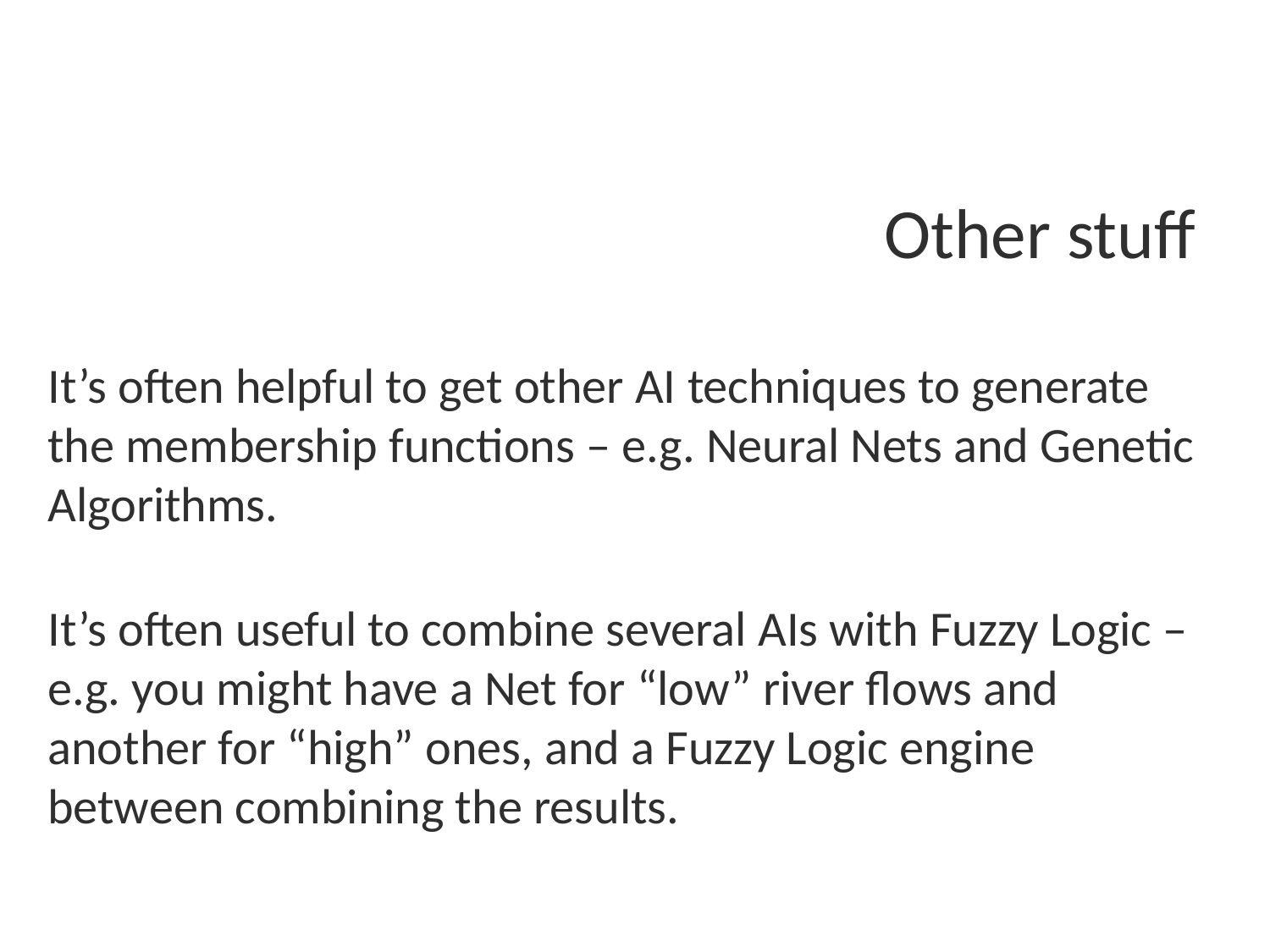

# Other stuff
It’s often helpful to get other AI techniques to generate the membership functions – e.g. Neural Nets and Genetic Algorithms.

It’s often useful to combine several AIs with Fuzzy Logic – e.g. you might have a Net for “low” river flows and another for “high” ones, and a Fuzzy Logic engine between combining the results.